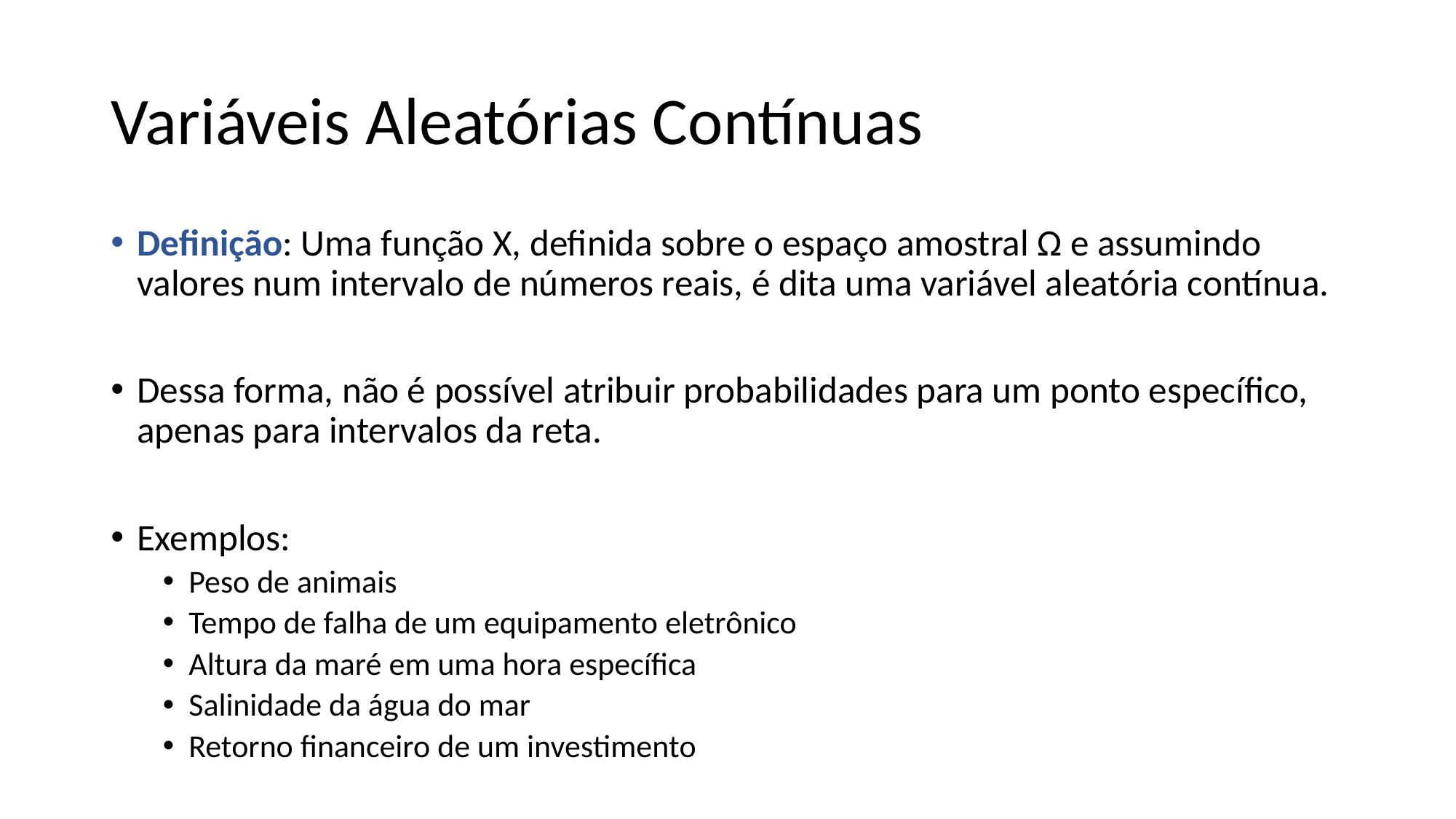

# Variáveis Aleatórias Contínuas
Definição: Uma função X, definida sobre o espaço amostral Ω e assumindo valores num intervalo de números reais, é dita uma variável aleatória contínua.

Dessa forma, não é possível atribuir probabilidades para um ponto específico, apenas para intervalos da reta.

Exemplos:
Peso de animais
Tempo de falha de um equipamento eletrônico
Altura da maré em uma hora específica
Salinidade da água do mar
Retorno financeiro de um investimento